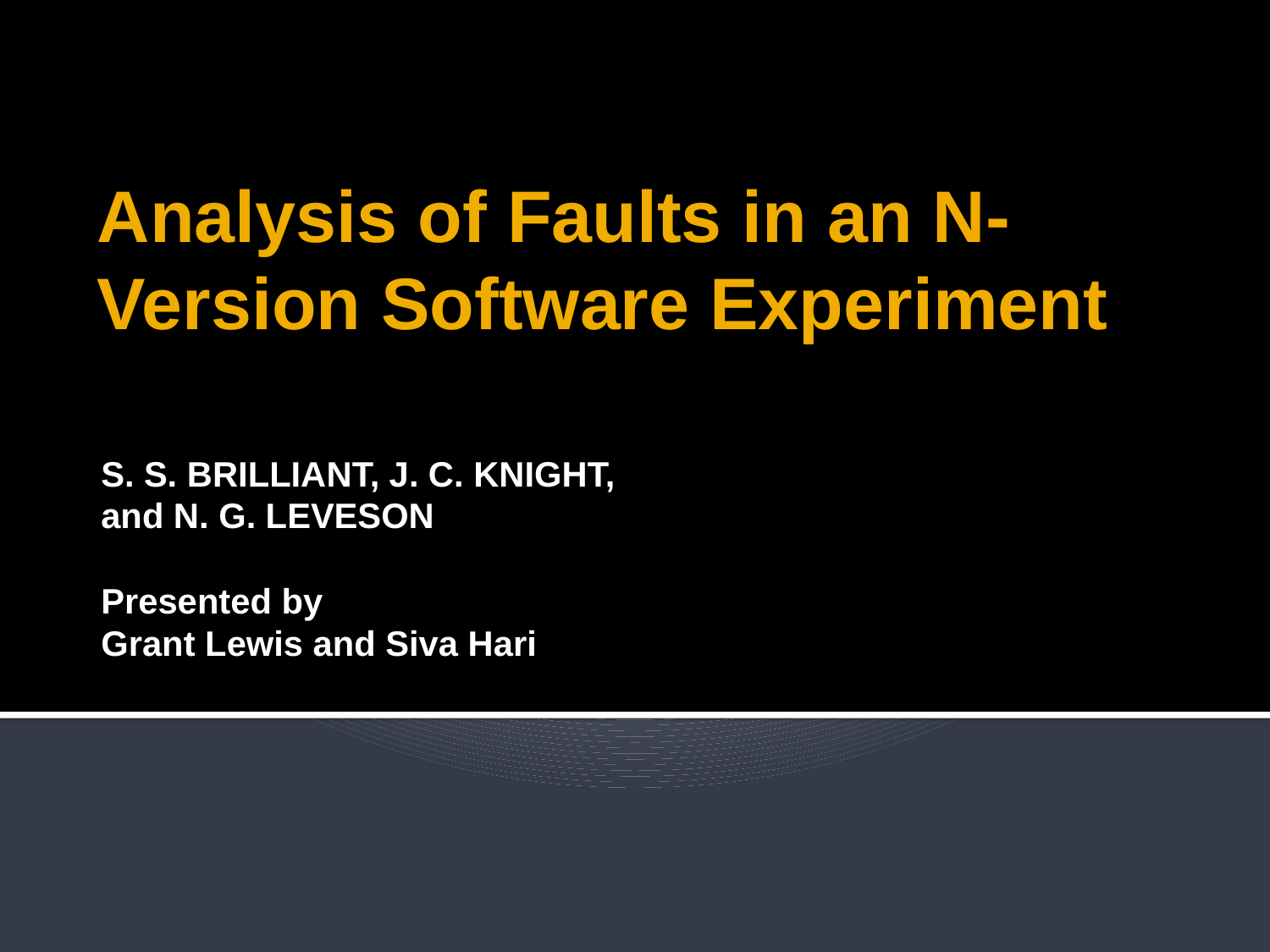

# Analysis of Faults in an N-Version Software Experiment
S. S. BRILLIANT, J. C. KNIGHT,
and N. G. LEVESON

Presented by
Grant Lewis and Siva Hari